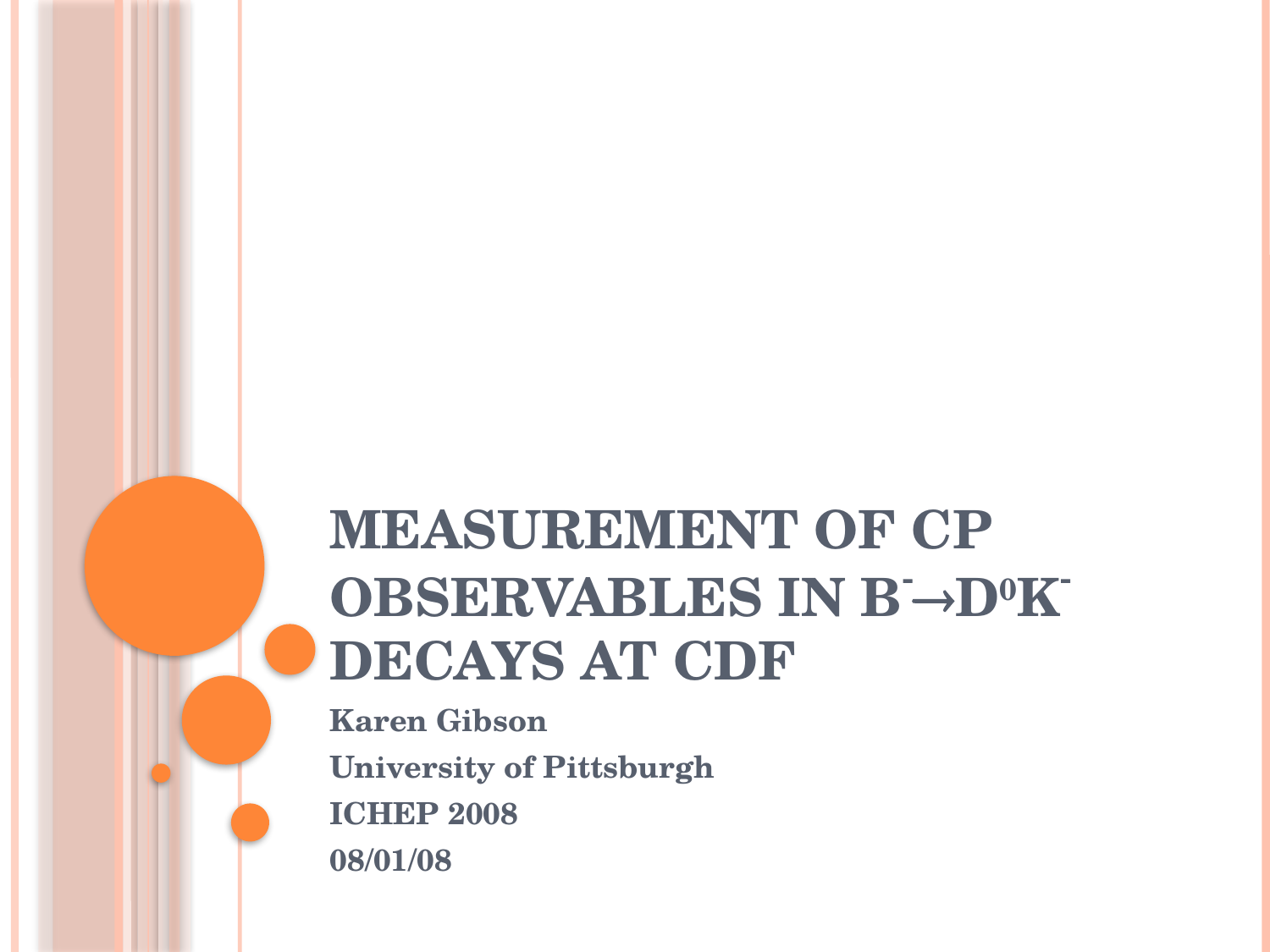

# Measurement of CP Observables in B−→D0K− Decays at CDF
Karen Gibson
University of Pittsburgh
ICHEP 2008
08/01/08